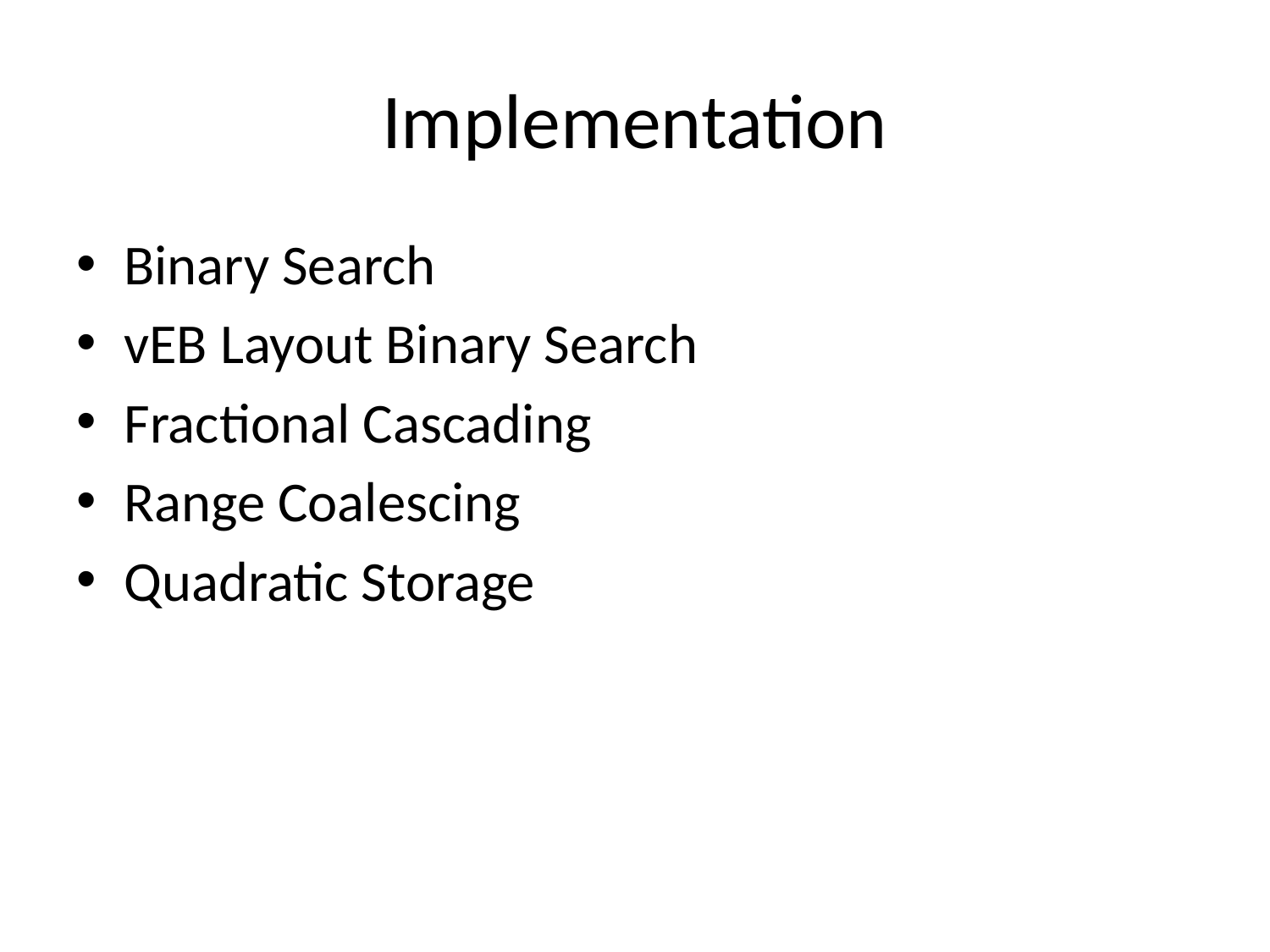

# Implementation
Binary Search
vEB Layout Binary Search
Fractional Cascading
Range Coalescing
Quadratic Storage